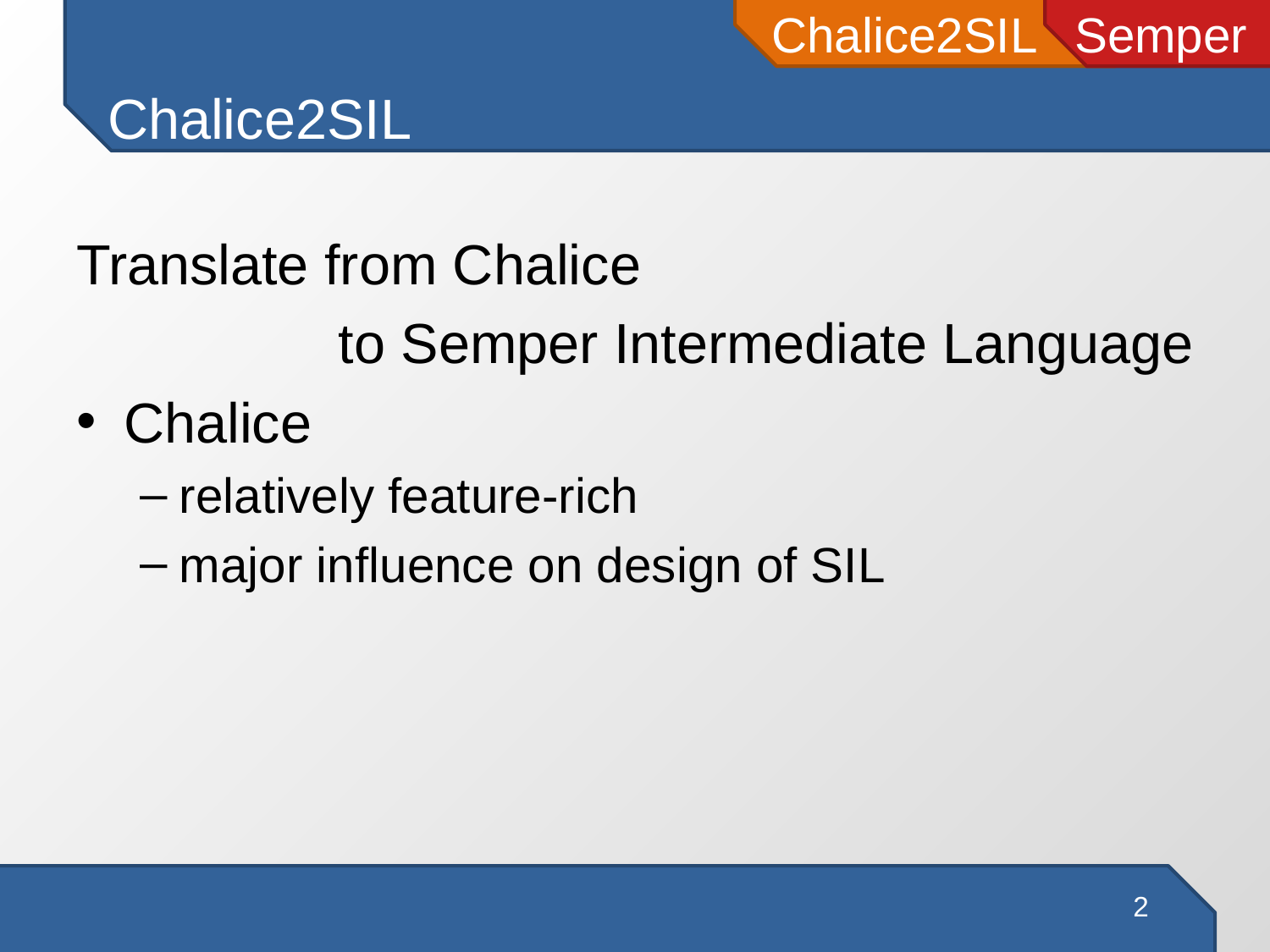

# Chalice2SIL
Translate from Chalice
	to Semper Intermediate Language
Chalice
relatively feature-rich
major influence on design of SIL

2